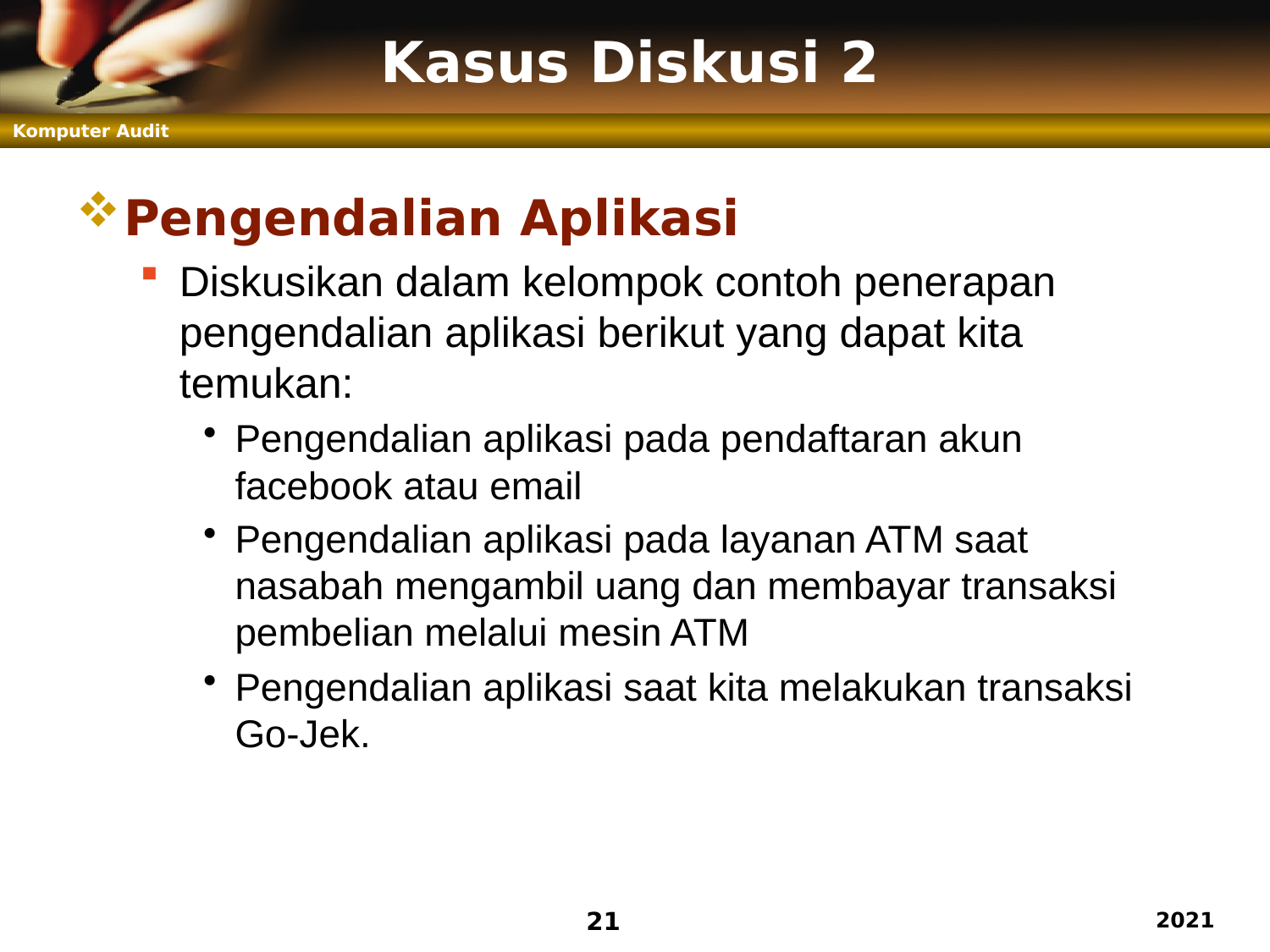

# Kasus Diskusi 2
Pengendalian Aplikasi
Diskusikan dalam kelompok contoh penerapan pengendalian aplikasi berikut yang dapat kita temukan:
Pengendalian aplikasi pada pendaftaran akun facebook atau email
Pengendalian aplikasi pada layanan ATM saat nasabah mengambil uang dan membayar transaksi pembelian melalui mesin ATM
Pengendalian aplikasi saat kita melakukan transaksi Go-Jek.

21
2021